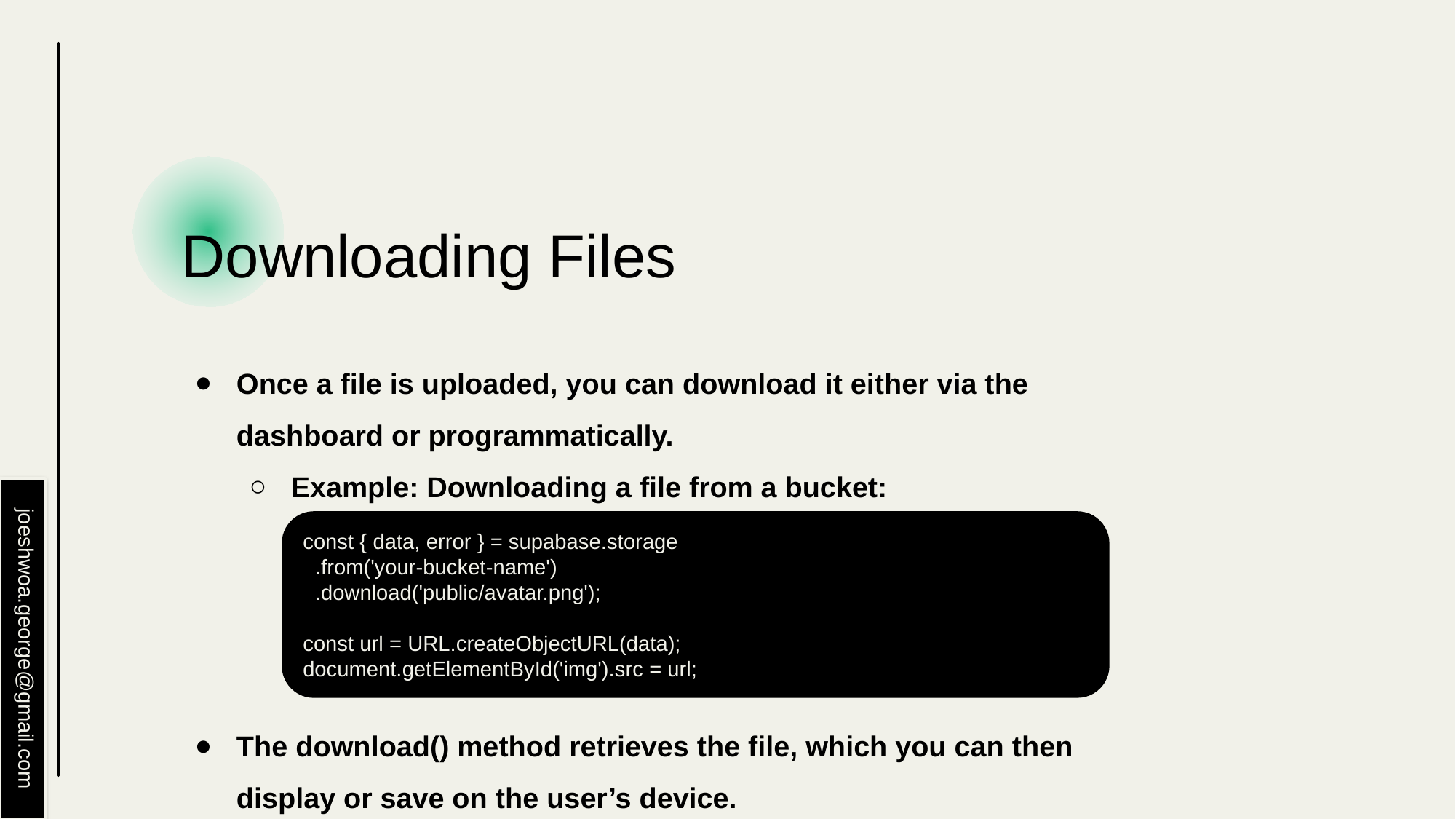

# Downloading Files
Once a file is uploaded, you can download it either via the dashboard or programmatically.
Example: Downloading a file from a bucket:

The download() method retrieves the file, which you can then display or save on the user’s device.
const { data, error } = supabase.storage
  .from('your-bucket-name')
  .download('public/avatar.png');

const url = URL.createObjectURL(data);
document.getElementById('img').src = url;
joeshwoa.george@gmail.com